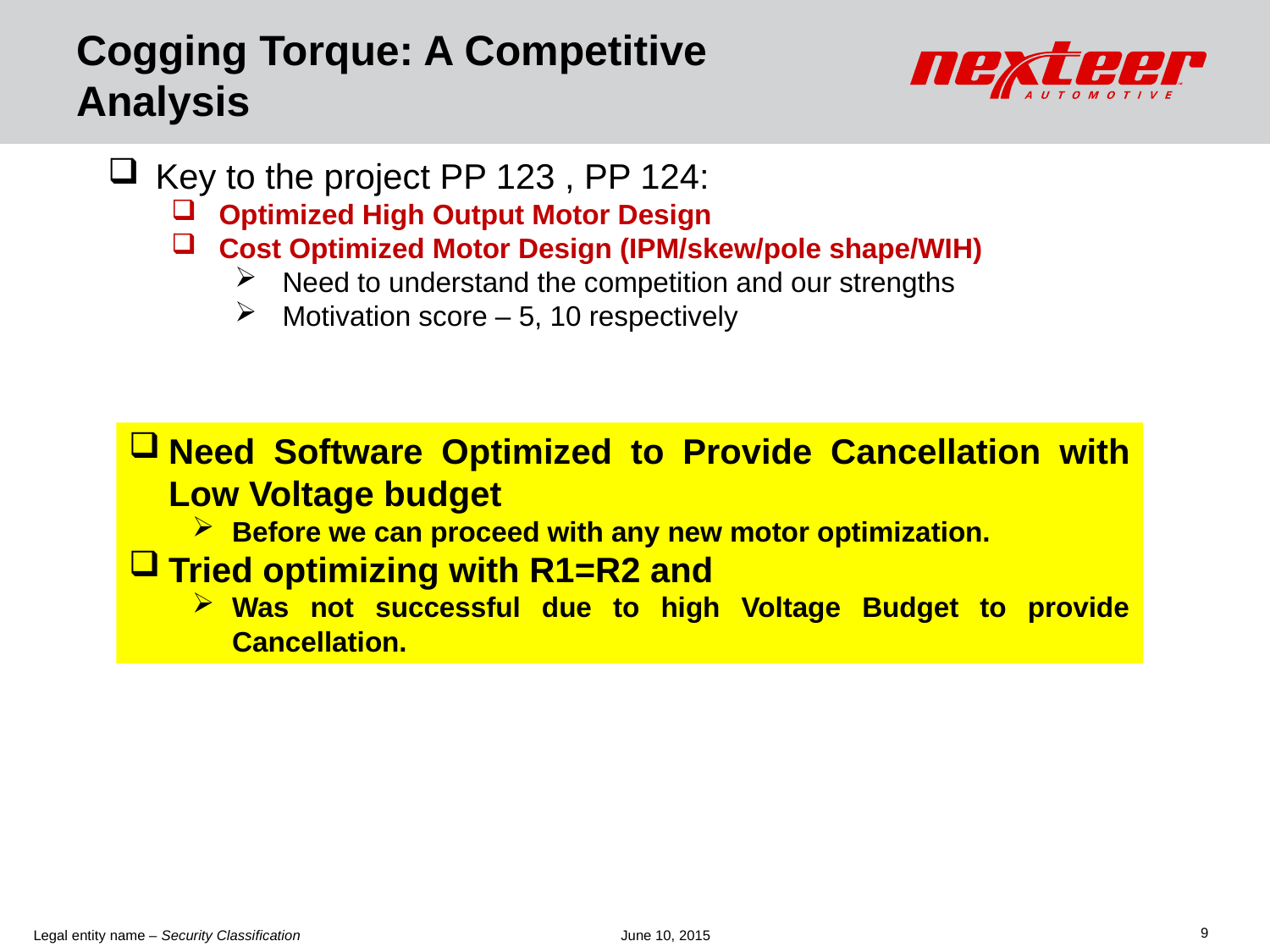

# Cogging Torque: A Competitive Analysis
Key to the project PP 123 , PP 124:
Optimized High Output Motor Design
Cost Optimized Motor Design (IPM/skew/pole shape/WIH)
Need to understand the competition and our strengths
Motivation score – 5, 10 respectively
Need Software Optimized to Provide Cancellation with Low Voltage budget
Before we can proceed with any new motor optimization.
Tried optimizing with R1=R2 and
Was not successful due to high Voltage Budget to provide Cancellation.
9